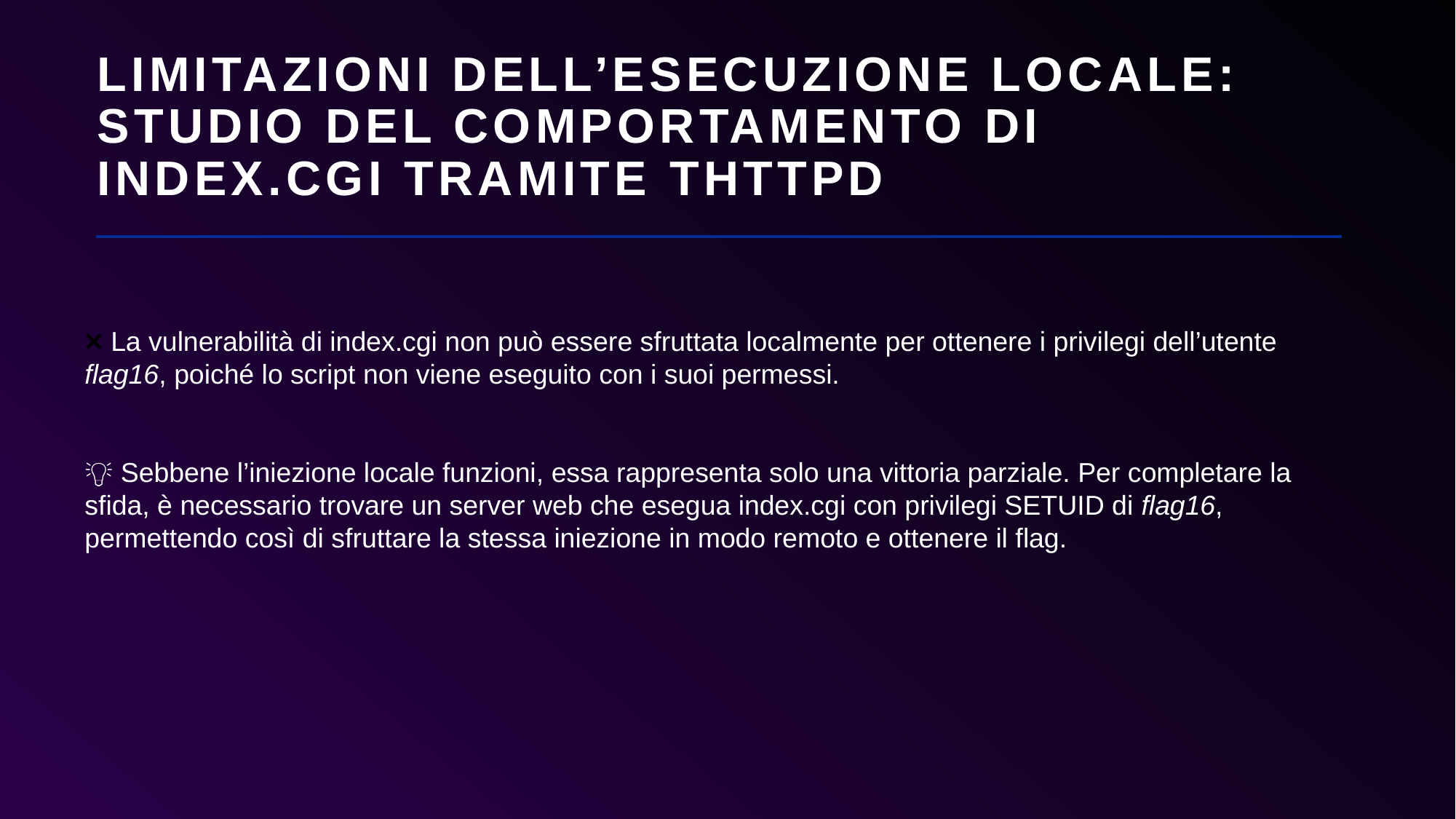

LIMITAZIONI DELL’ESECUZIONE LOCALE: STUDIO DEL COMPORTAMENTO DI INDEX.CGI TRAMITE THTTPD
❌ La vulnerabilità di index.cgi non può essere sfruttata localmente per ottenere i privilegi dell’utente flag16, poiché lo script non viene eseguito con i suoi permessi.

💡 Sebbene l’iniezione locale funzioni, essa rappresenta solo una vittoria parziale. Per completare la sfida, è necessario trovare un server web che esegua index.cgi con privilegi SETUID di flag16, permettendo così di sfruttare la stessa iniezione in modo remoto e ottenere il flag.